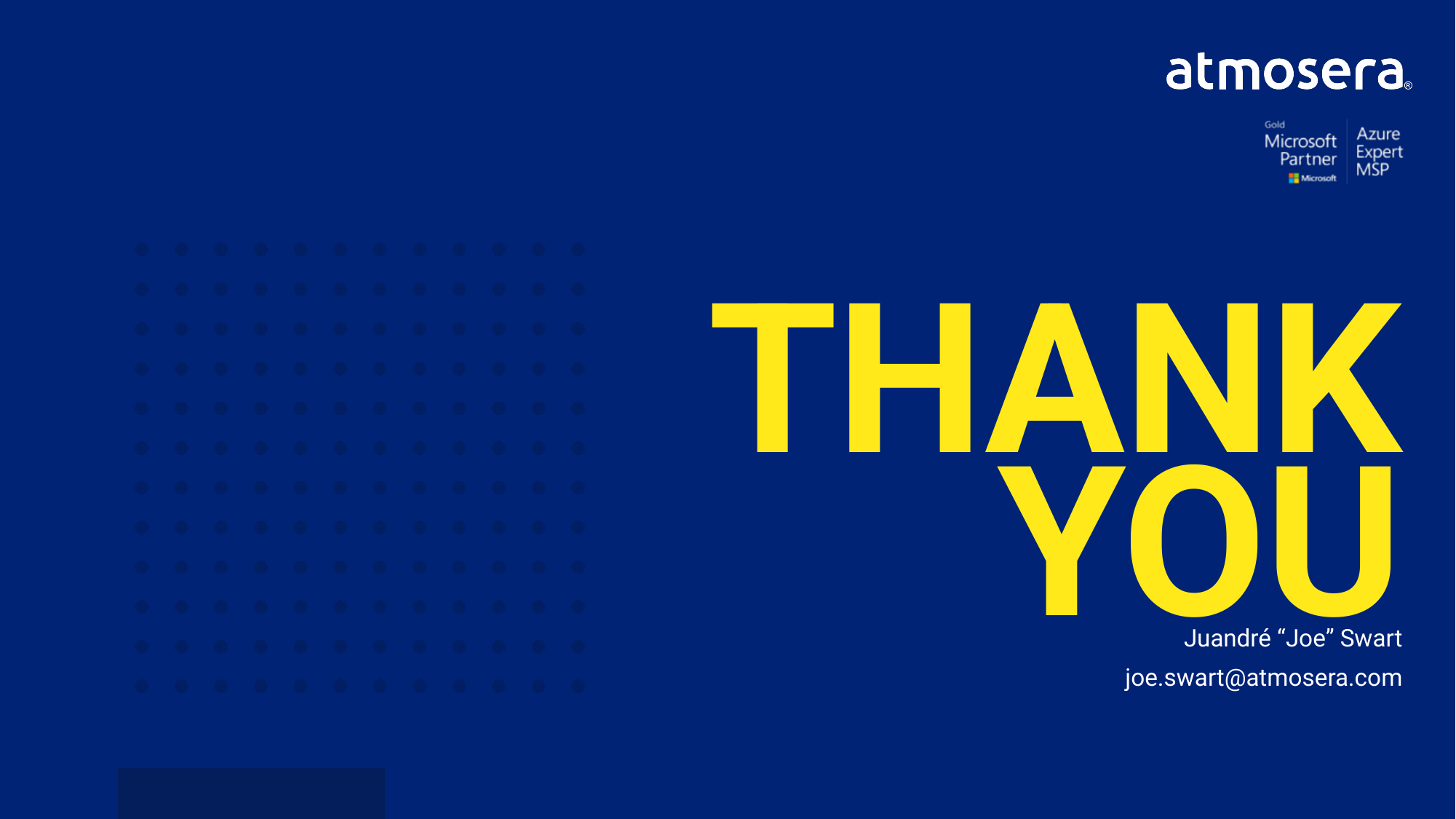

# Thank You
Juandré “Joe” Swart
joe.swart@atmosera.com